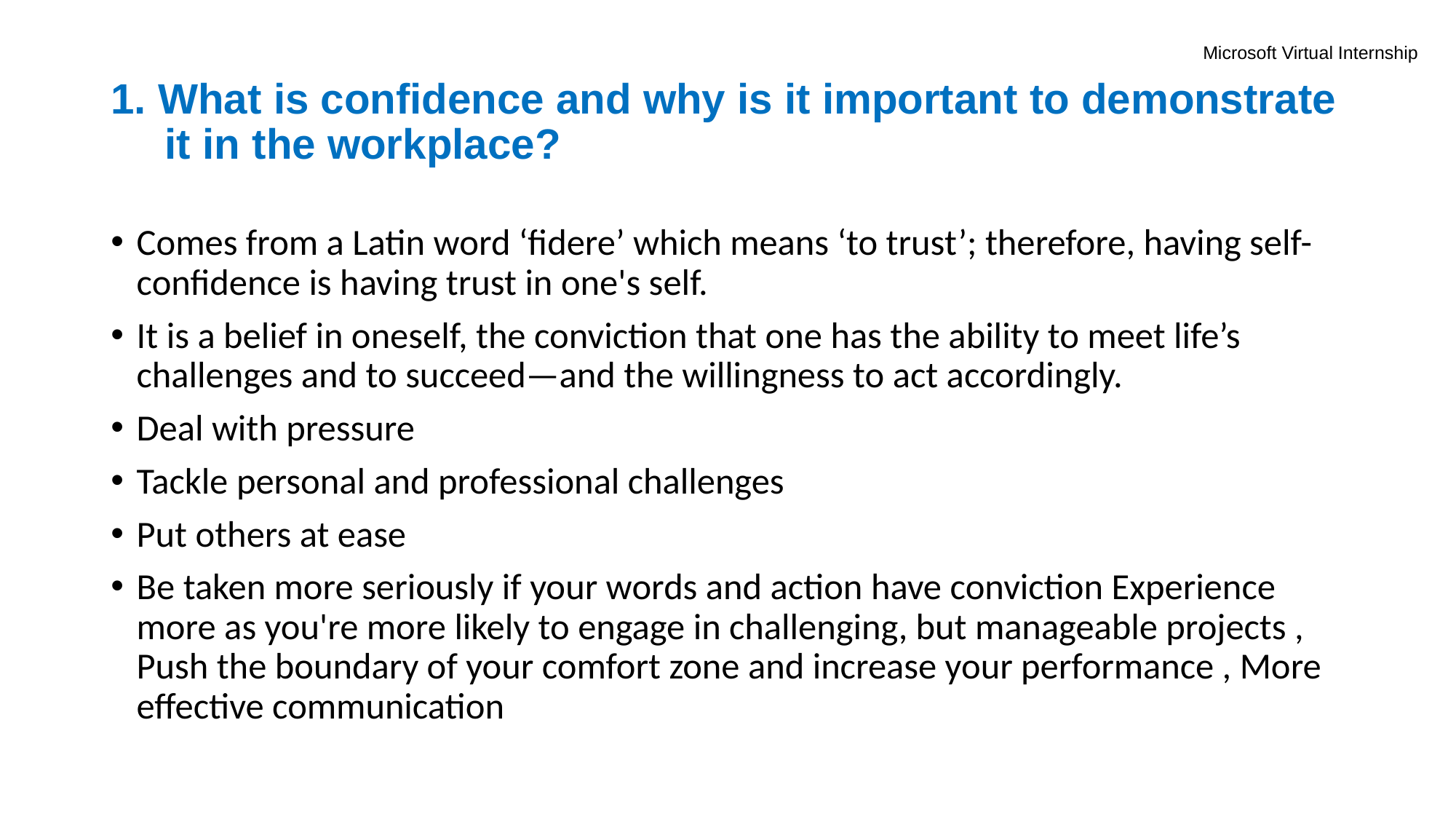

Microsoft Virtual Internship
# 1. What is confidence and why is it important to demonstrate it in the workplace?
Comes from a Latin word ‘fidere’ which means ‘to trust’; therefore, having self-confidence is having trust in one's self.
It is a belief in oneself, the conviction that one has the ability to meet life’s challenges and to succeed—and the willingness to act accordingly.
Deal with pressure
Tackle personal and professional challenges
Put others at ease
Be taken more seriously if your words and action have conviction Experience more as you're more likely to engage in challenging, but manageable projects , Push the boundary of your comfort zone and increase your performance , More effective communication